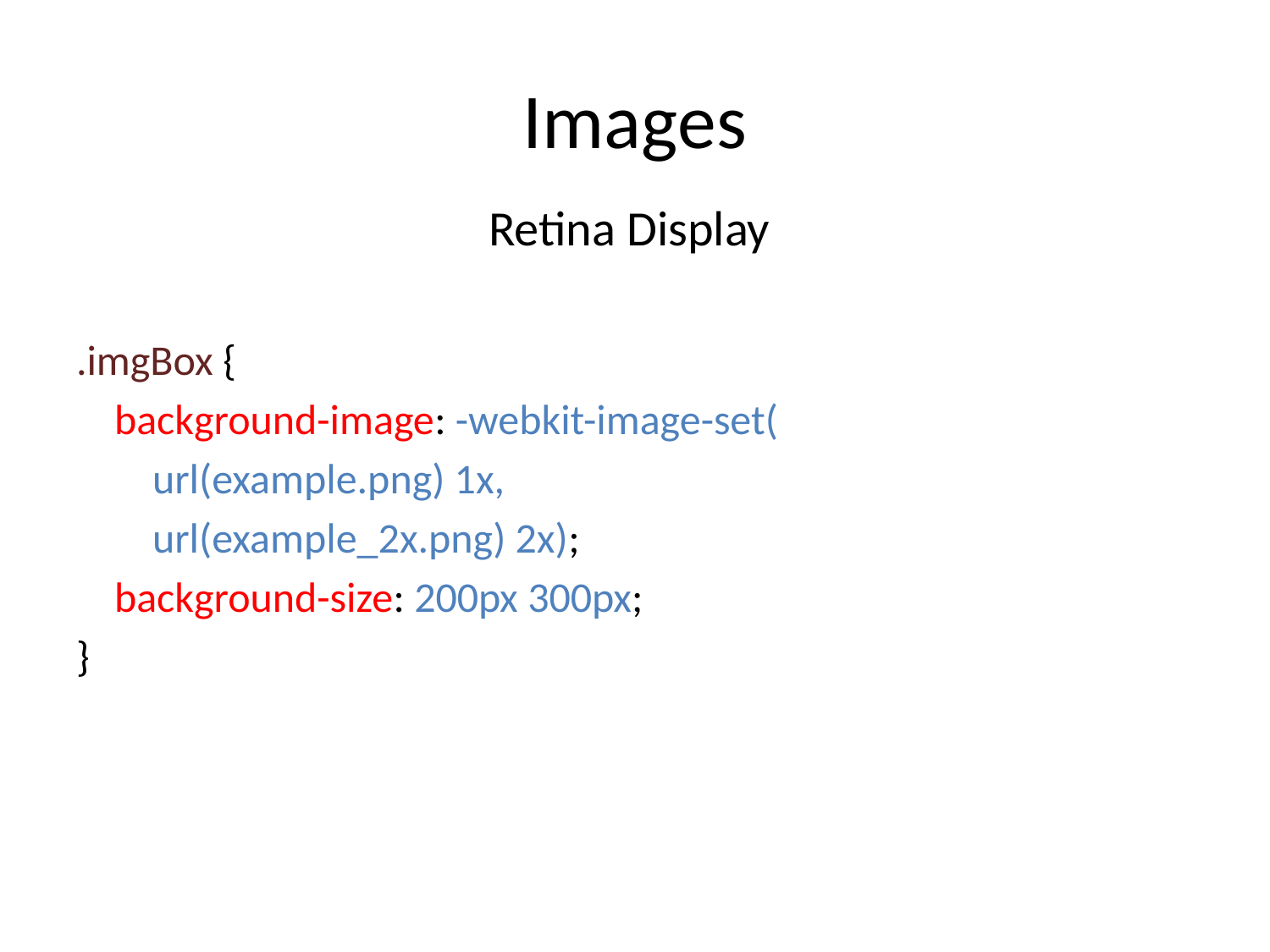

# Images
Retina Display

.imgBox {
    background-image: -webkit-image-set(
        url(example.png) 1x,
        url(example_2x.png) 2x);
    background-size: 200px 300px;
}